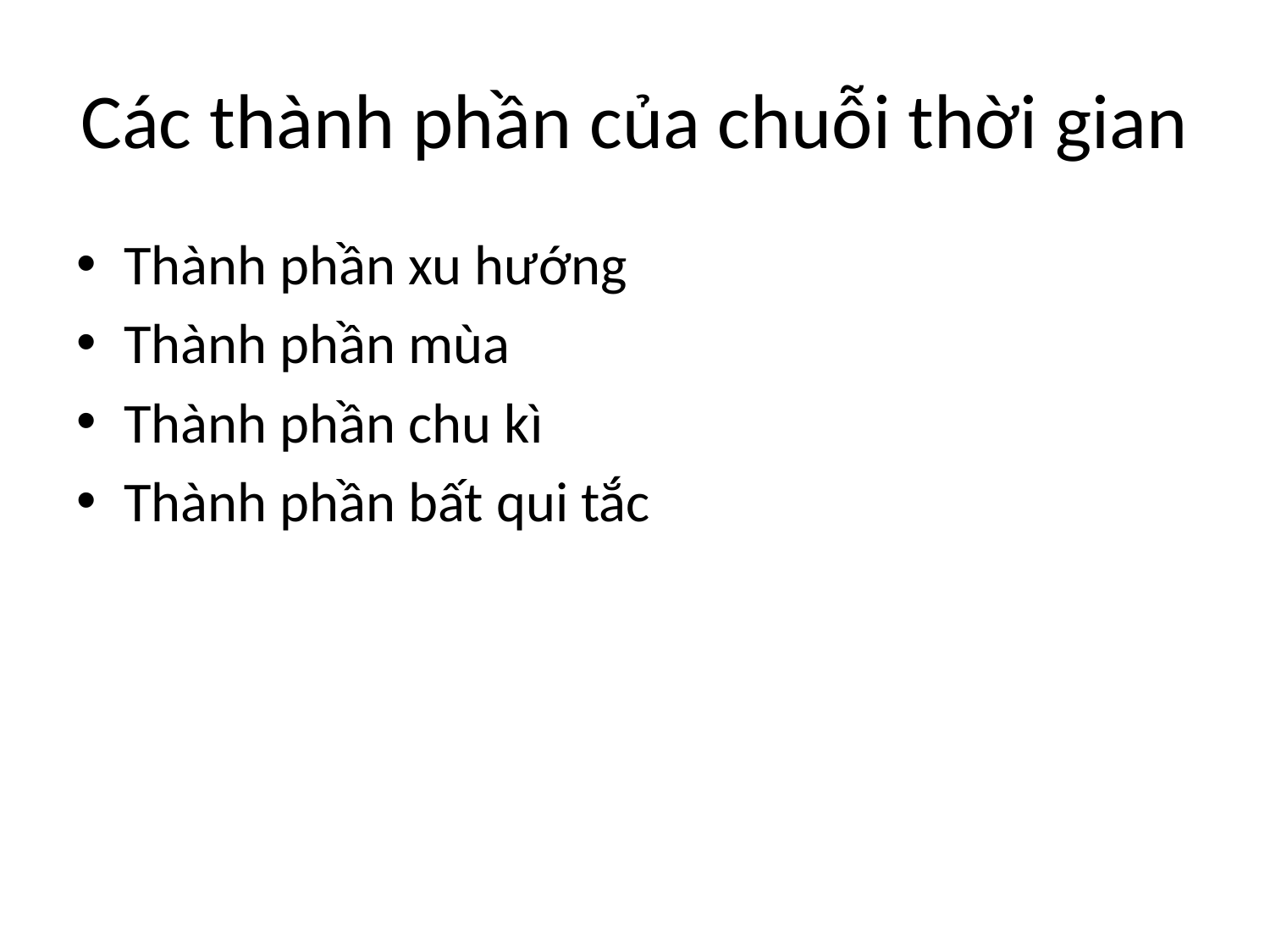

# Các thành phần của chuỗi thời gian
Thành phần xu hướng
Thành phần mùa
Thành phần chu kì
Thành phần bất qui tắc